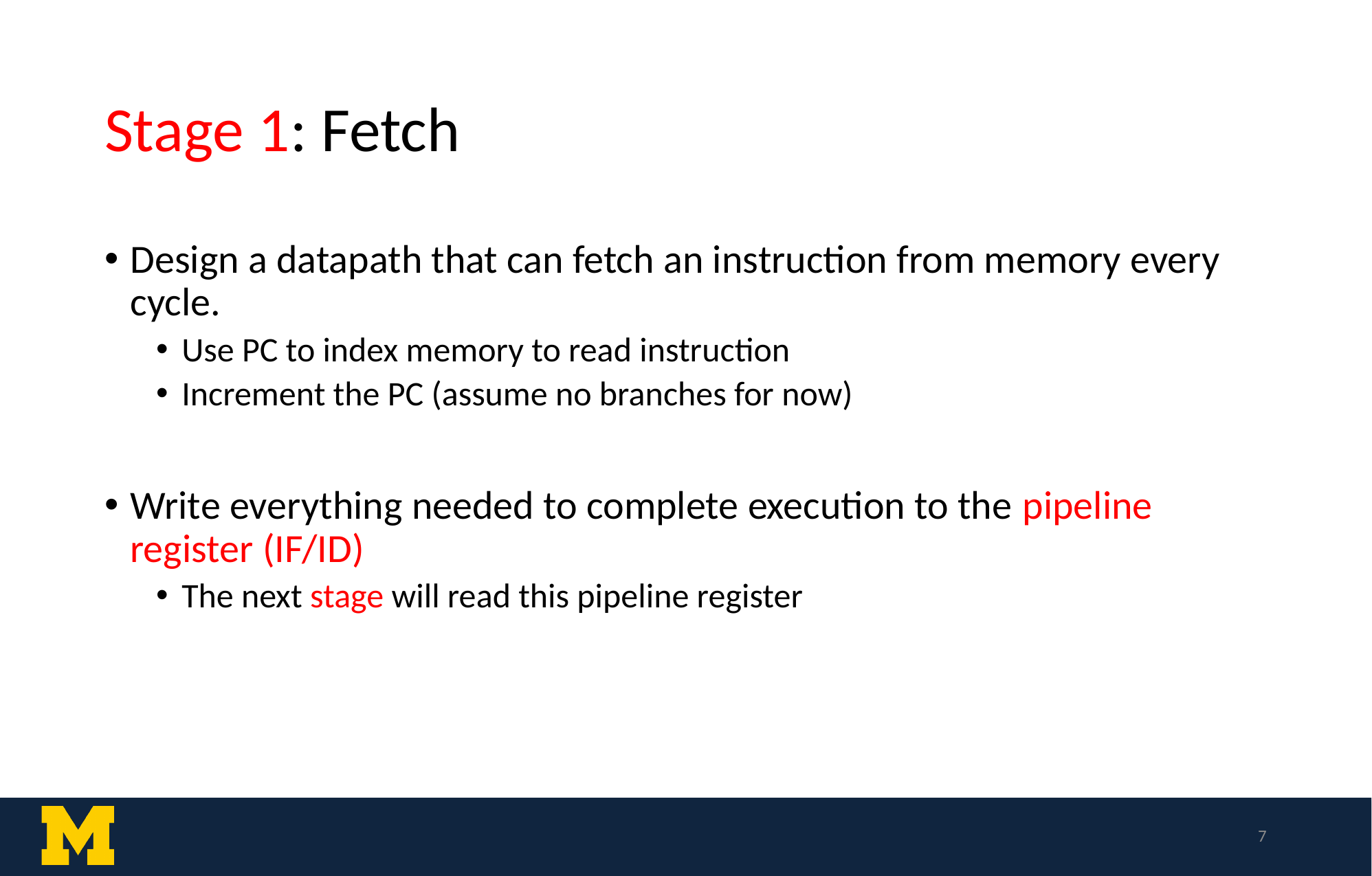

Stage 1: Fetch
Design a datapath that can fetch an instruction from memory every cycle.
Use PC to index memory to read instruction
Increment the PC (assume no branches for now)

Write everything needed to complete execution to the pipeline register (IF/ID)
The next stage will read this pipeline register
7